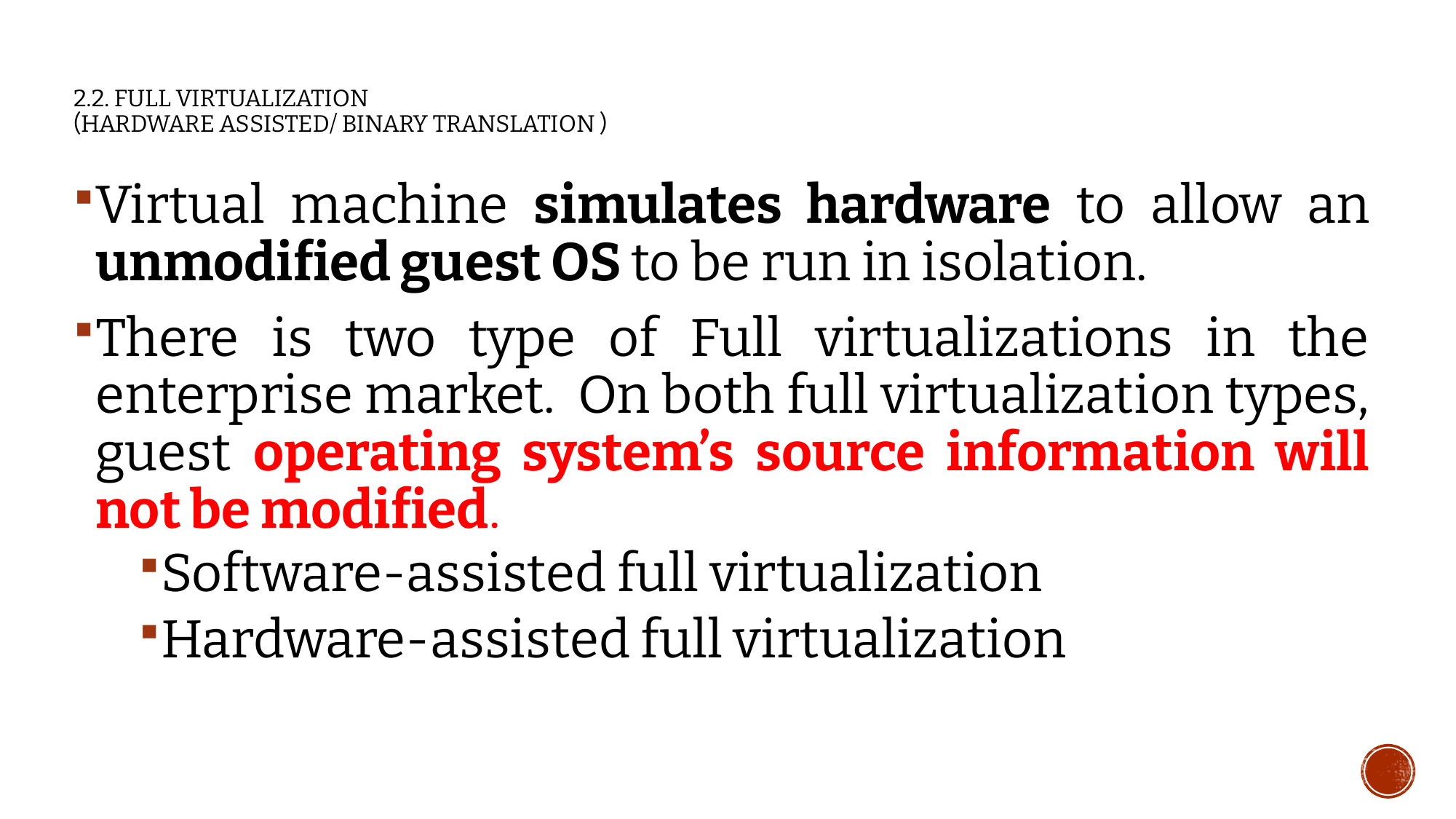

# 2.2. Full Virtualization (Hardware Assisted/ Binary Translation )
Virtual machine simulates hardware to allow an unmodified guest OS to be run in isolation.
There is two type of Full virtualizations in the enterprise market.  On both full virtualization types, guest operating system’s source information will not be modified.
Software-assisted full virtualization
Hardware-assisted full virtualization